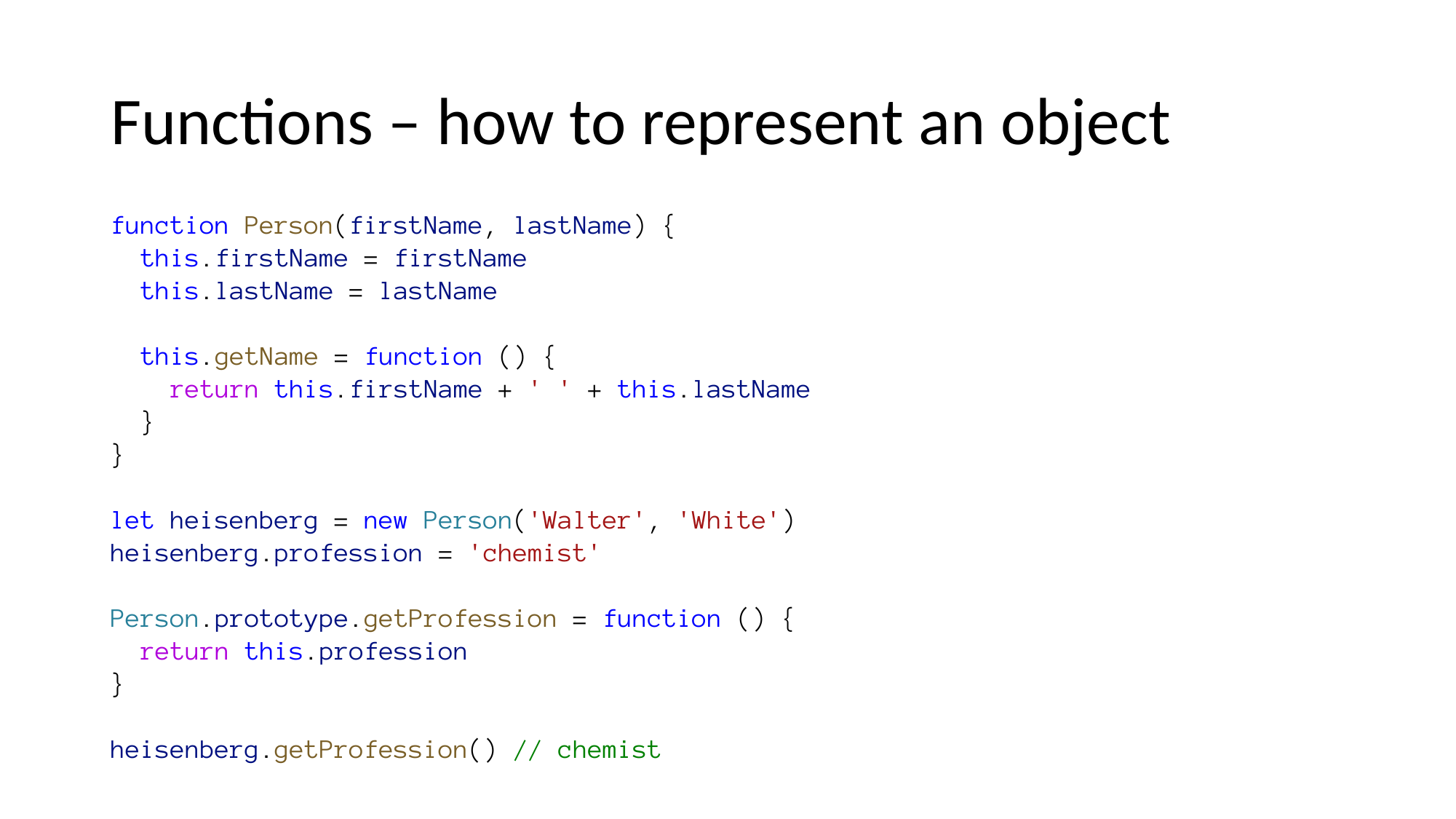

# Functions – how to represent an object
function Person(firstName, lastName) {
  this.firstName = firstName
  this.lastName = lastName
  this.getName = function () {
    return this.firstName + ' ' + this.lastName
  }
}
let heisenberg = new Person('Walter', 'White')
heisenberg.profession = 'chemist'
Person.prototype.getProfession = function () {
  return this.profession
}
heisenberg.getProfession() // chemist